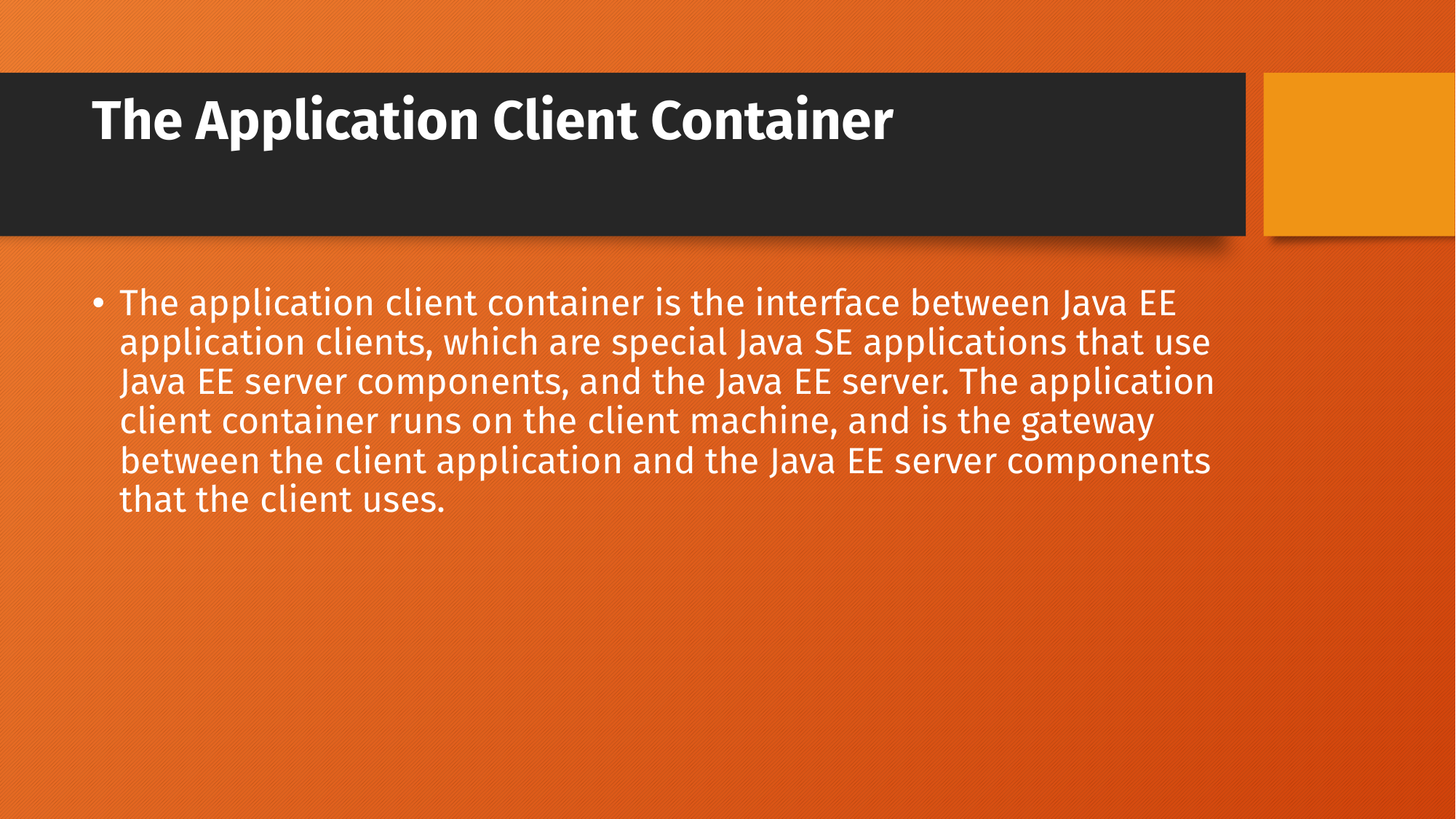

# The Application Client Container
The application client container is the interface between Java EE application clients, which are special Java SE applications that use Java EE server components, and the Java EE server. The application client container runs on the client machine, and is the gateway between the client application and the Java EE server components that the client uses.